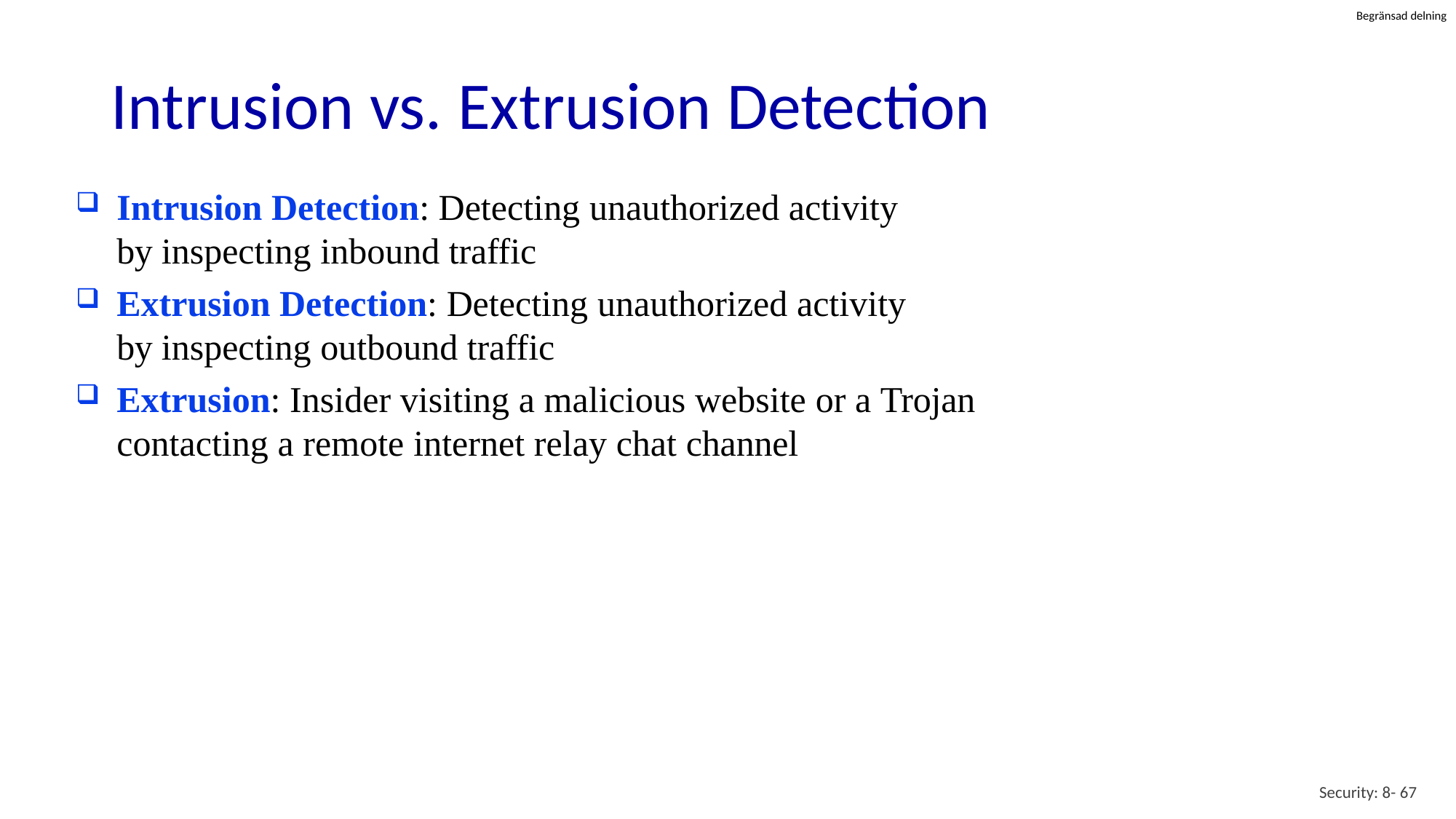

# Intrusion vs. Extrusion Detection
Intrusion Detection: Detecting unauthorized activity by inspecting inbound traffic
Extrusion Detection: Detecting unauthorized activity by inspecting outbound traffic
Extrusion: Insider visiting a malicious website or a Trojan contacting a remote internet relay chat channel
Security: 8- 67